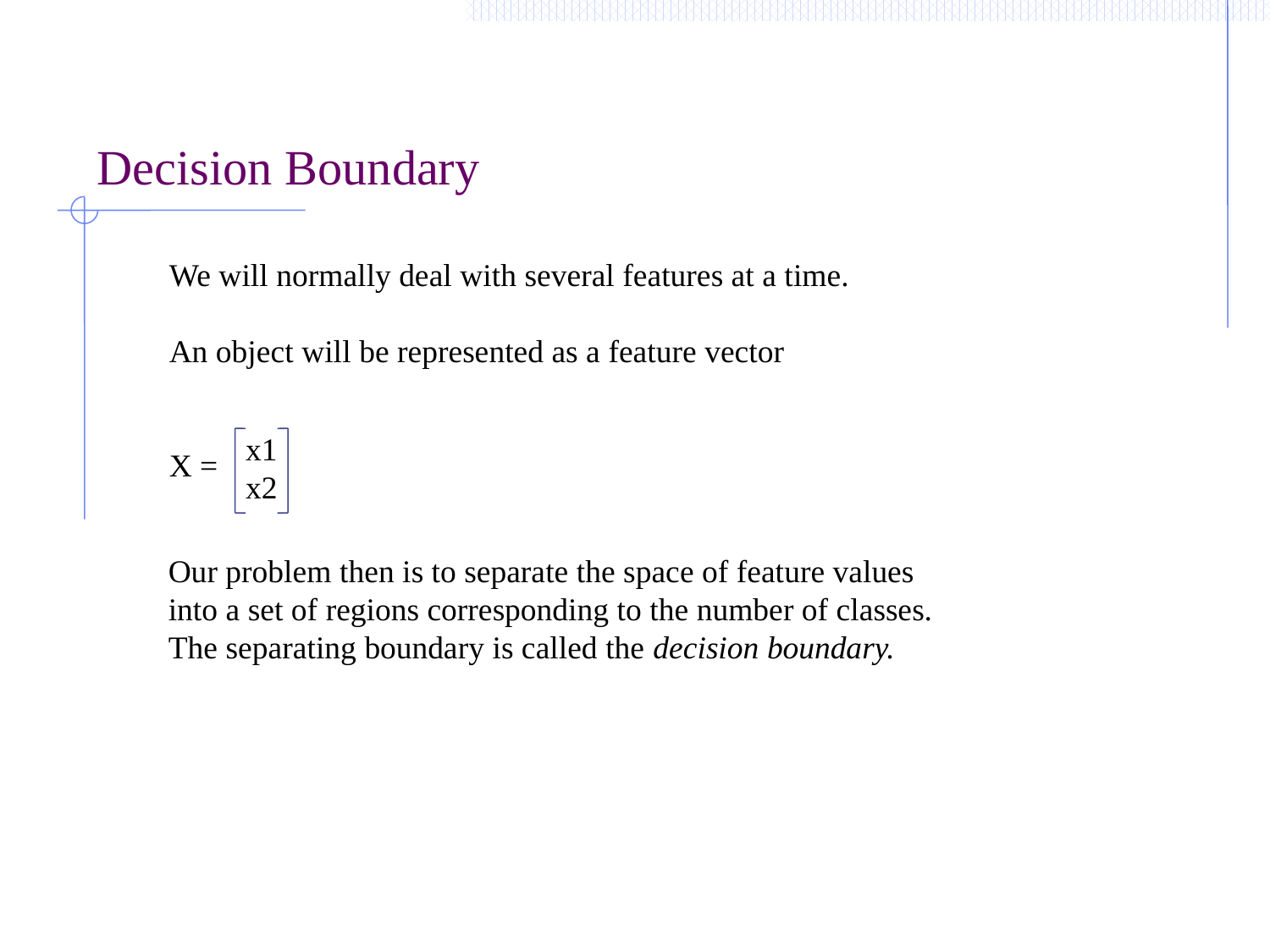

# Decision Boundary
We will normally deal with several features at a time.

An object will be represented as a feature vector

X =

x1
x2

Our problem then is to separate the space of feature values
into a set of regions corresponding to the number of classes.
The separating boundary is called the decision boundary.